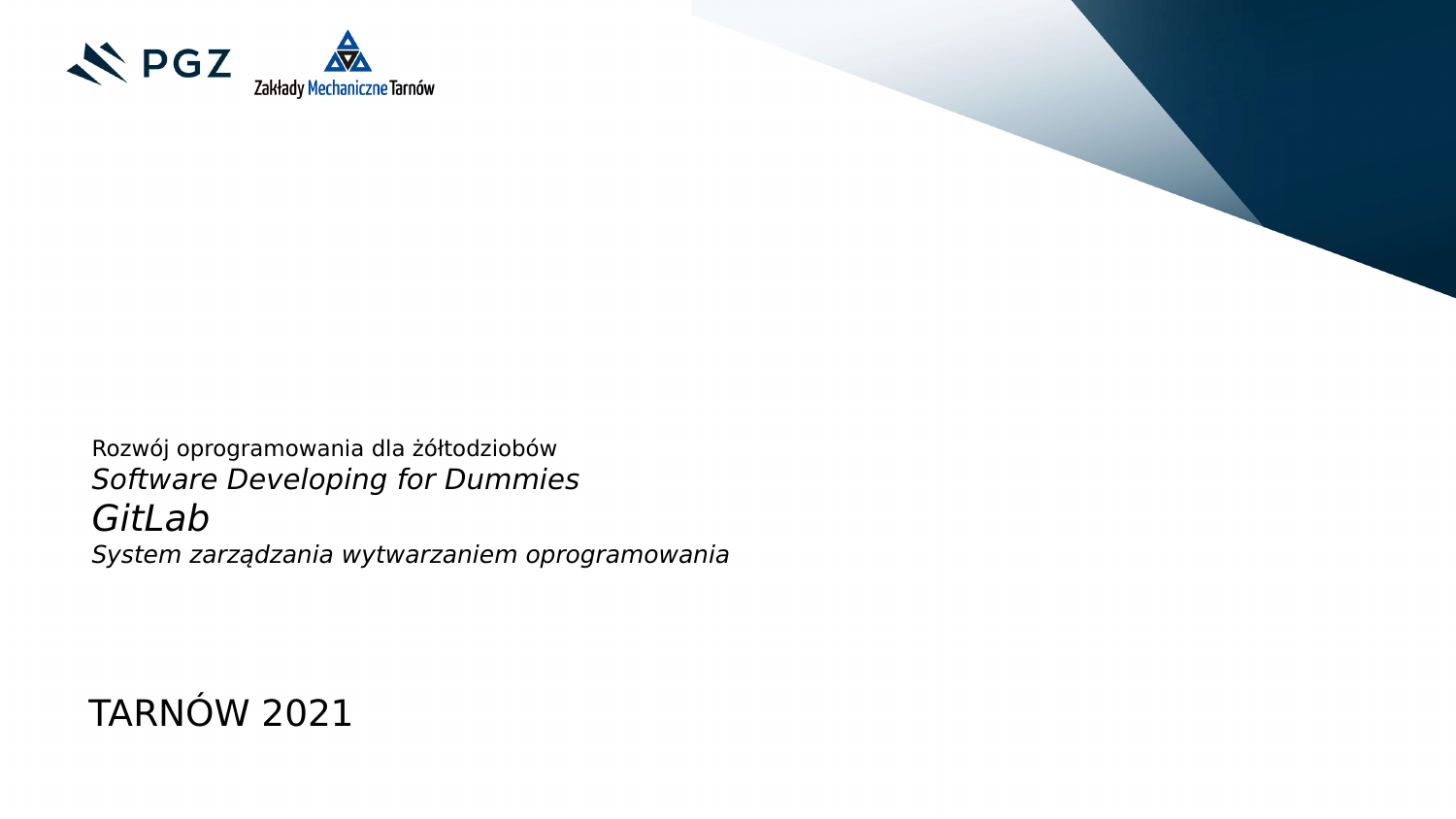

# Rozwój oprogramowania dla żółtodziobów Software Developing for Dummies GitLab System zarządzania wytwarzaniem oprogramowania
TARNÓW 2021